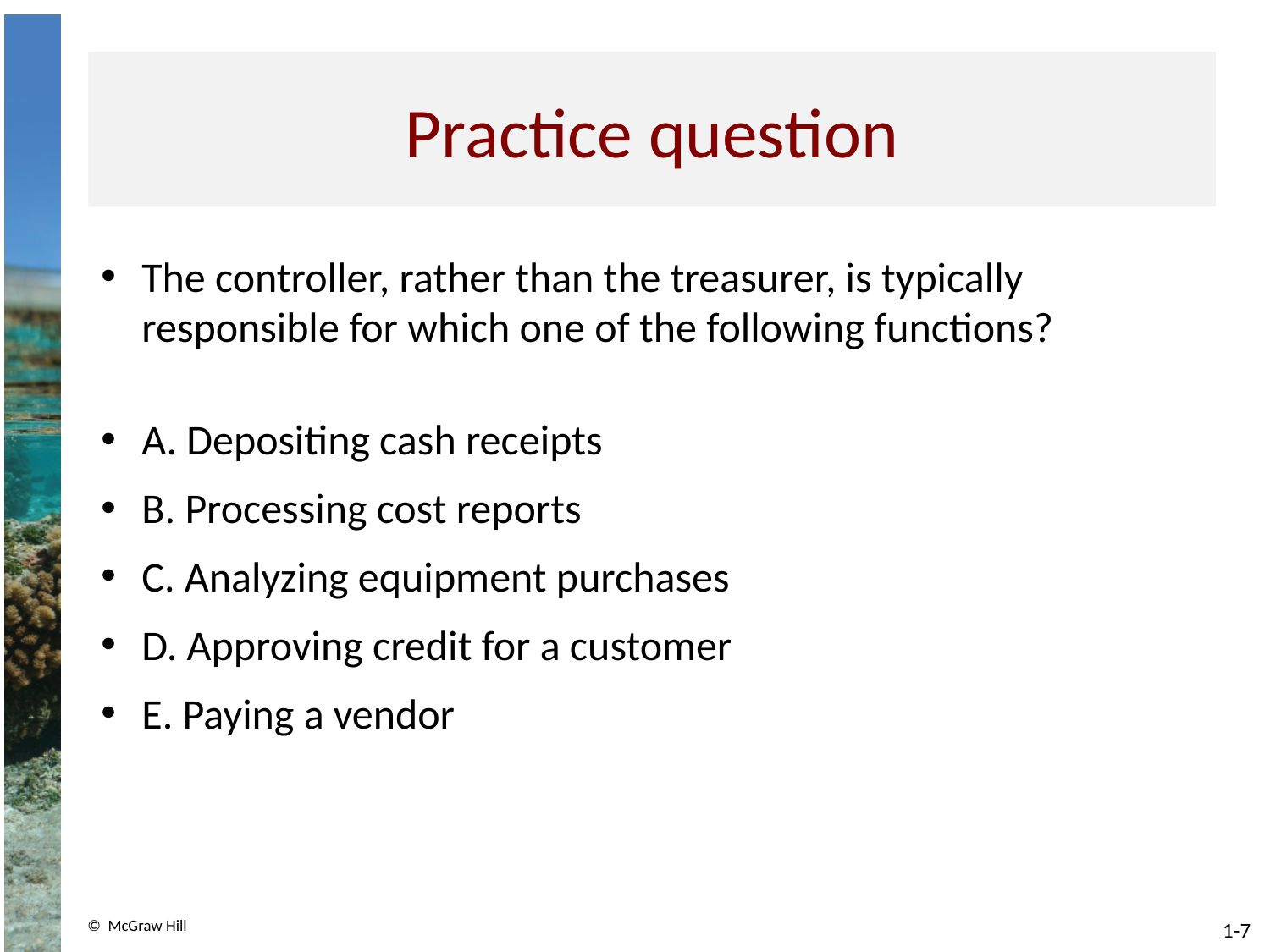

# Practice question
The controller, rather than the treasurer, is typically responsible for which one of the following functions?
A. Depositing cash receipts
B. Processing cost reports
C. Analyzing equipment purchases
D. Approving credit for a customer
E. Paying a vendor